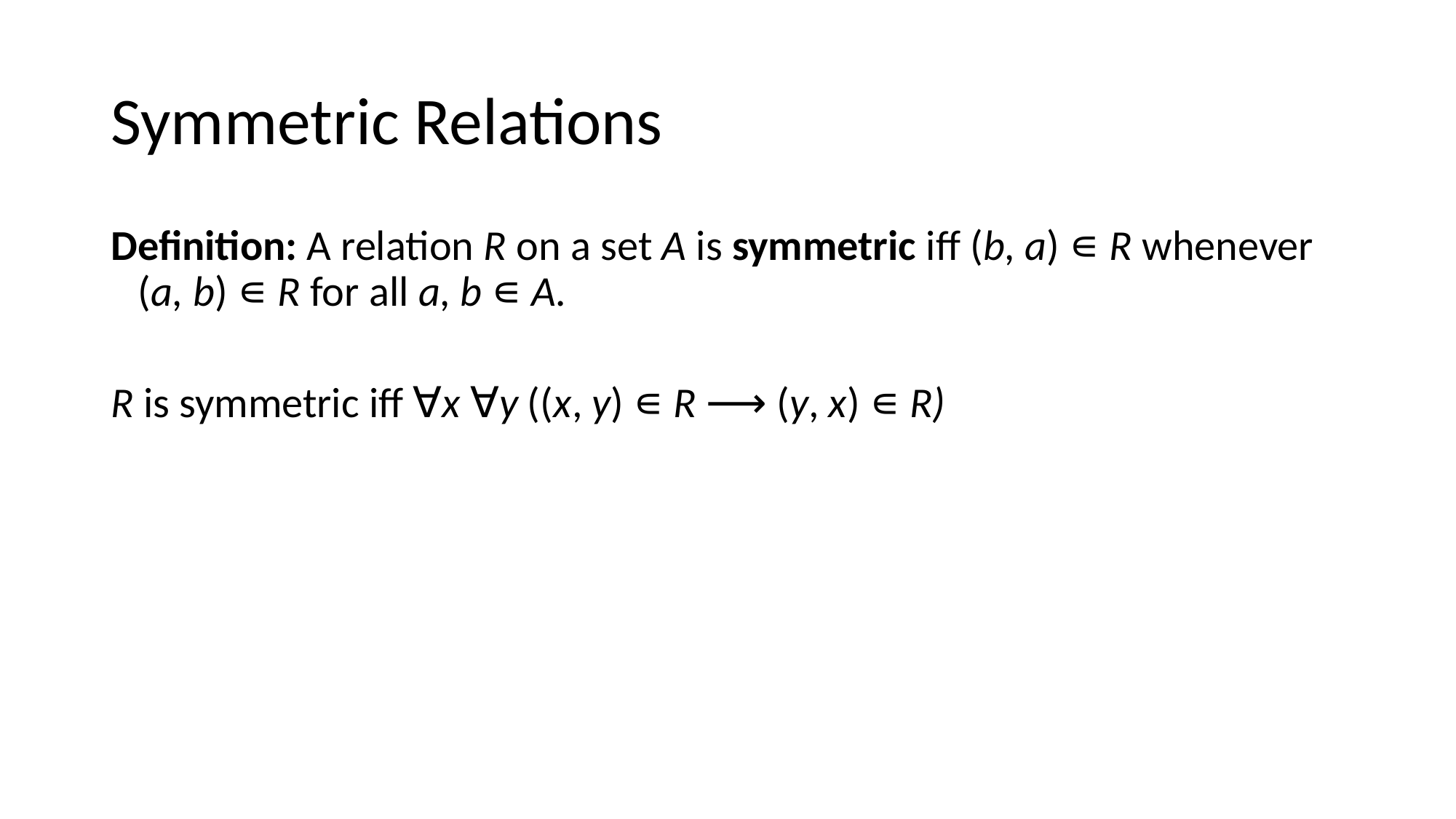

# Symmetric Relations
Definition: A relation R on a set A is symmetric iff (b, a) ∊ R whenever (a, b) ∊ R for all a, b ∊ A.
R is symmetric iff ∀x ∀y ((x, y) ∊ R ⟶ (y, x) ∊ R)